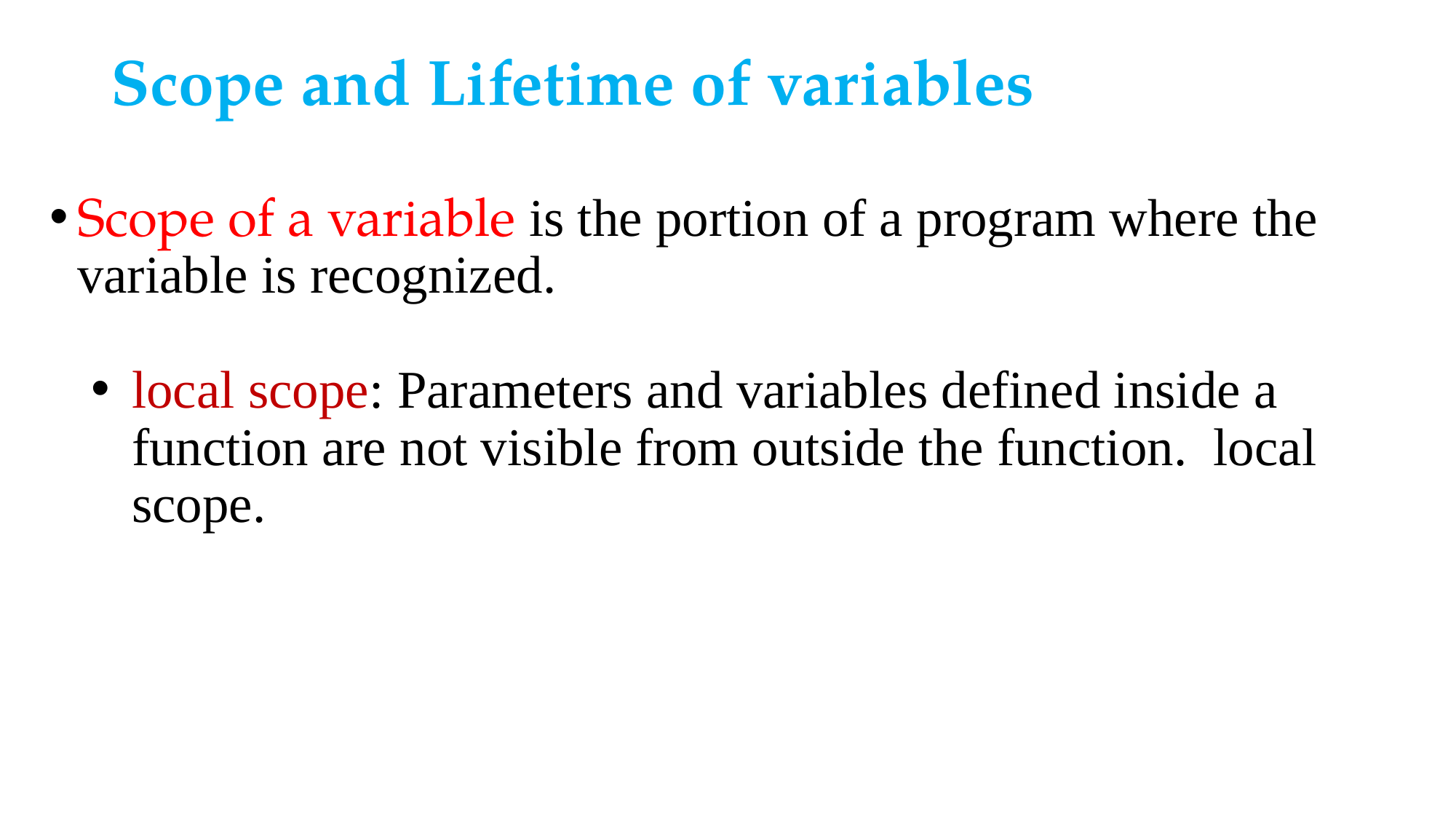

# Scope and Lifetime of variables
Scope of a variable is the portion of a program where the variable is recognized.

local scope: Parameters and variables defined inside a function are not visible from outside the function.  local scope.